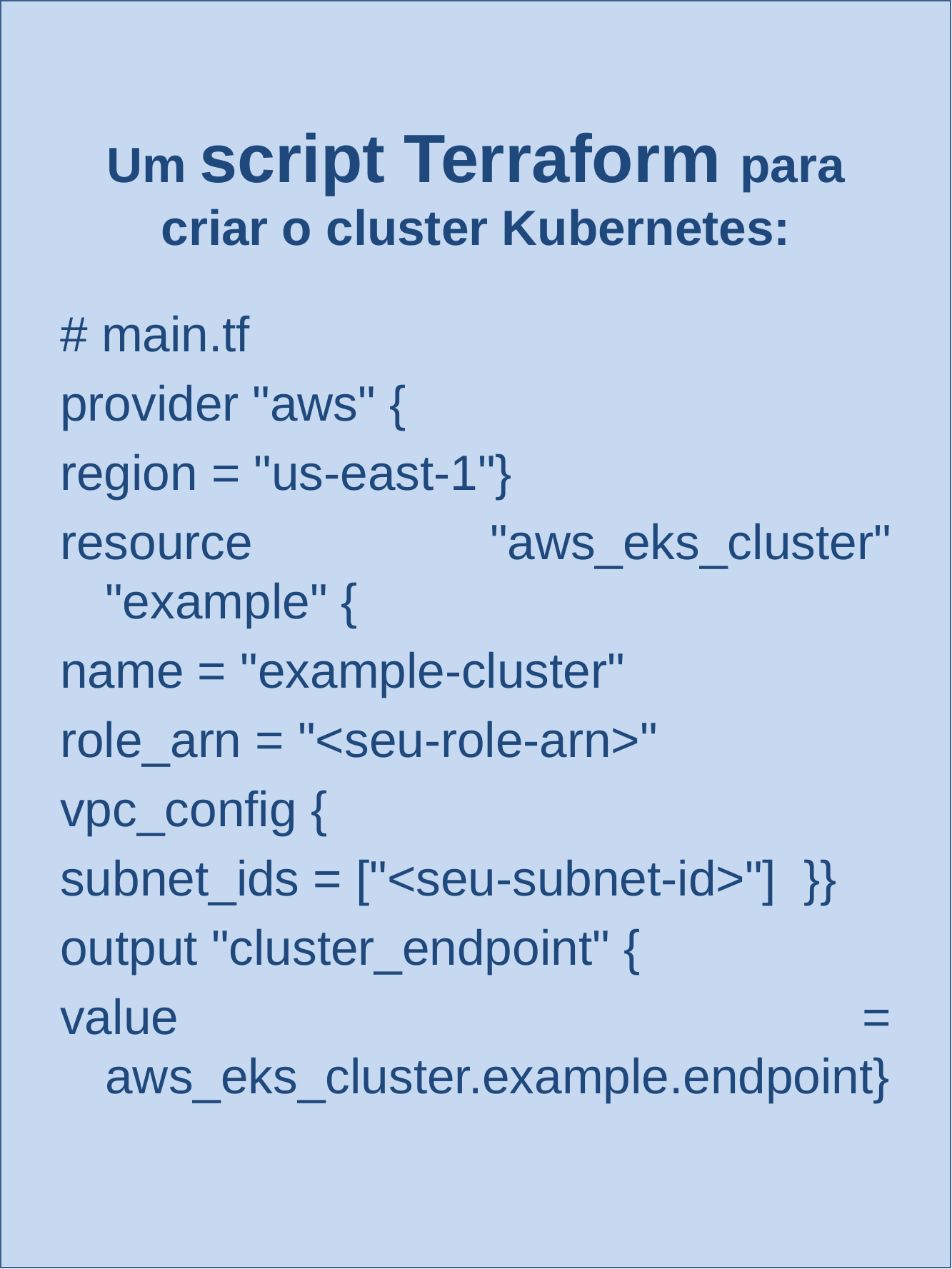

# Um script Terraform para criar o cluster Kubernetes:
# main.tf
provider "aws" {
region = "us-east-1"}
resource "aws_eks_cluster" "example" {
name = "example-cluster"
role_arn = "<seu-role-arn>"
vpc_config {
subnet_ids = ["<seu-subnet-id>"]  }}
output "cluster_endpoint" {
value = aws_eks_cluster.example.endpoint}